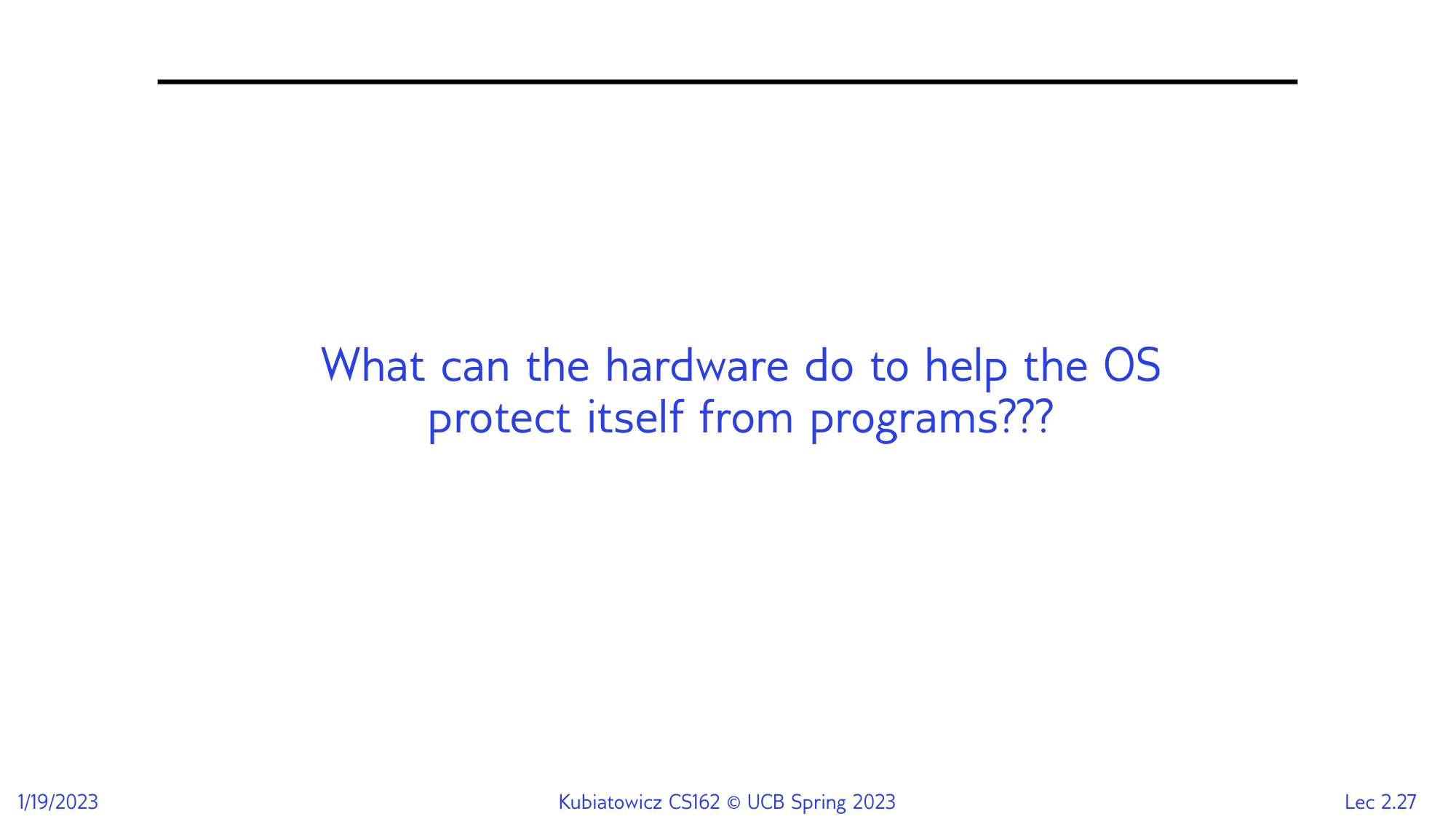

# What can the hardware do to help the OS protect itself from programs???